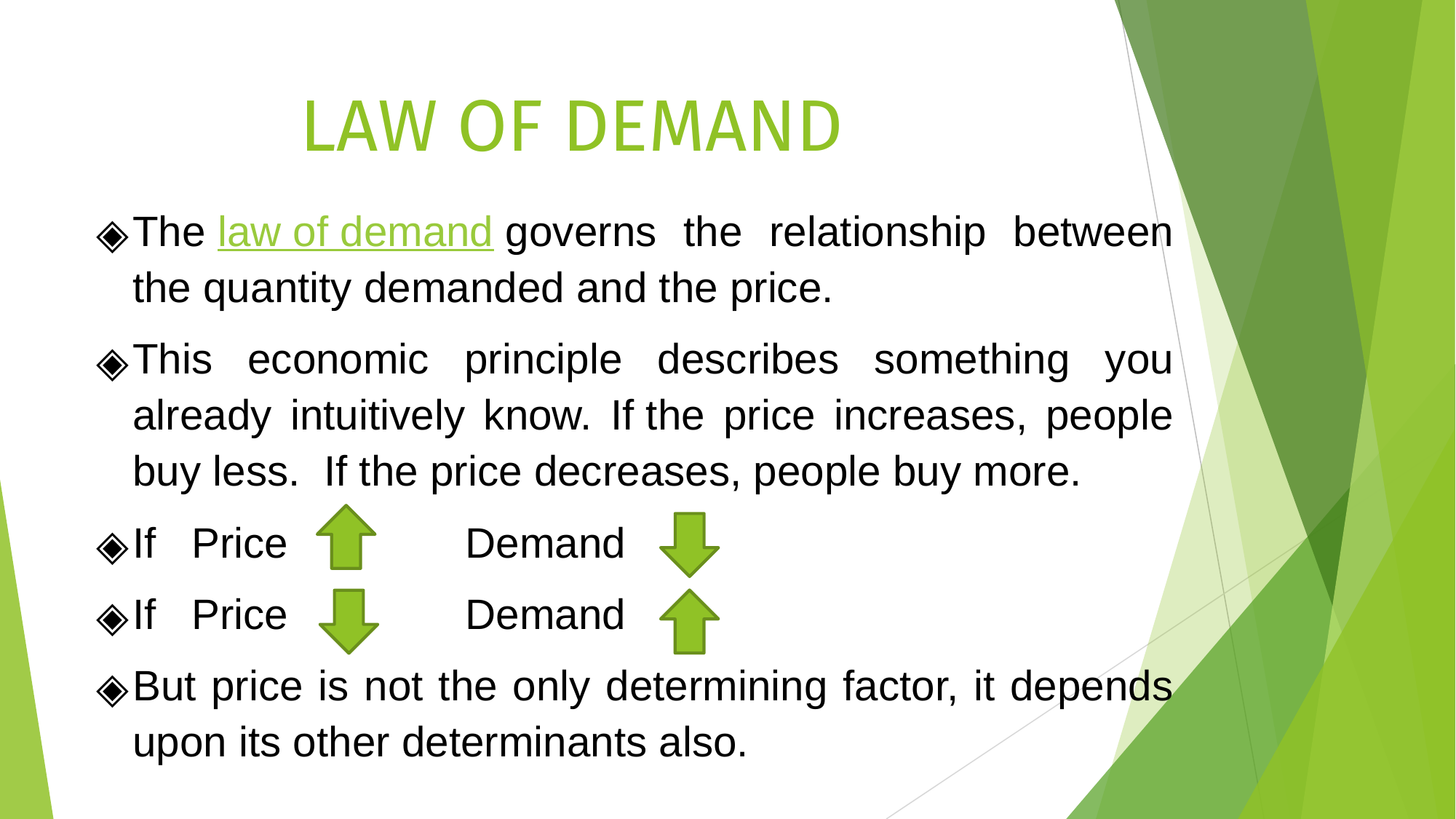

# LAW OF DEMAND
The law of demand governs the relationship between the quantity demanded and the price.
This economic principle describes something you already intuitively know. If the price increases, people buy less.  If the price decreases, people buy more.
If   Price               Demand
If   Price               Demand
But price is not the only determining factor, it depends upon its other determinants also.